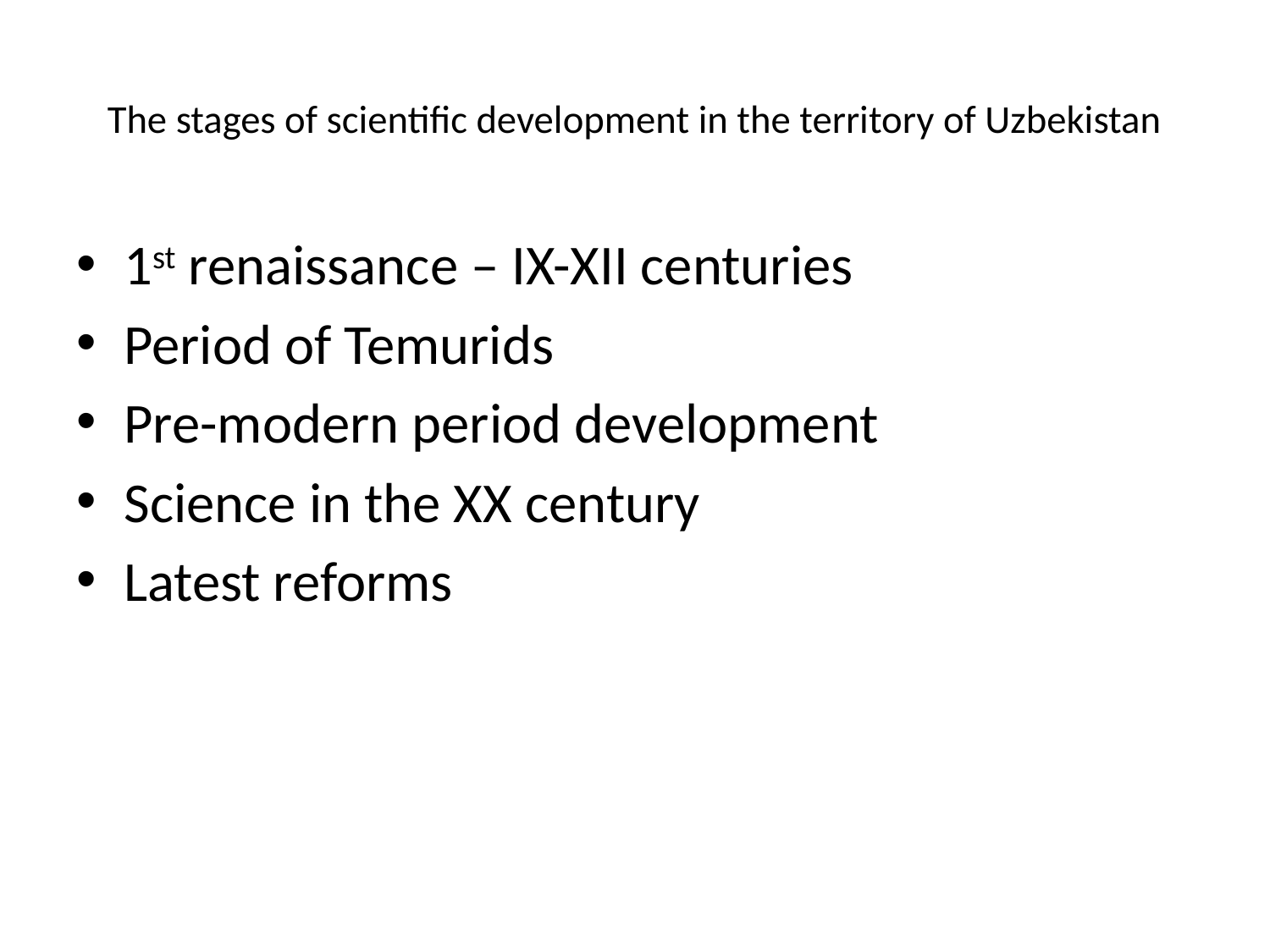

# The stages of scientific development in the territory of Uzbekistan
1st renaissance – IX-XII centuries
Period of Temurids
Pre-modern period development
Science in the XX century
Latest reforms